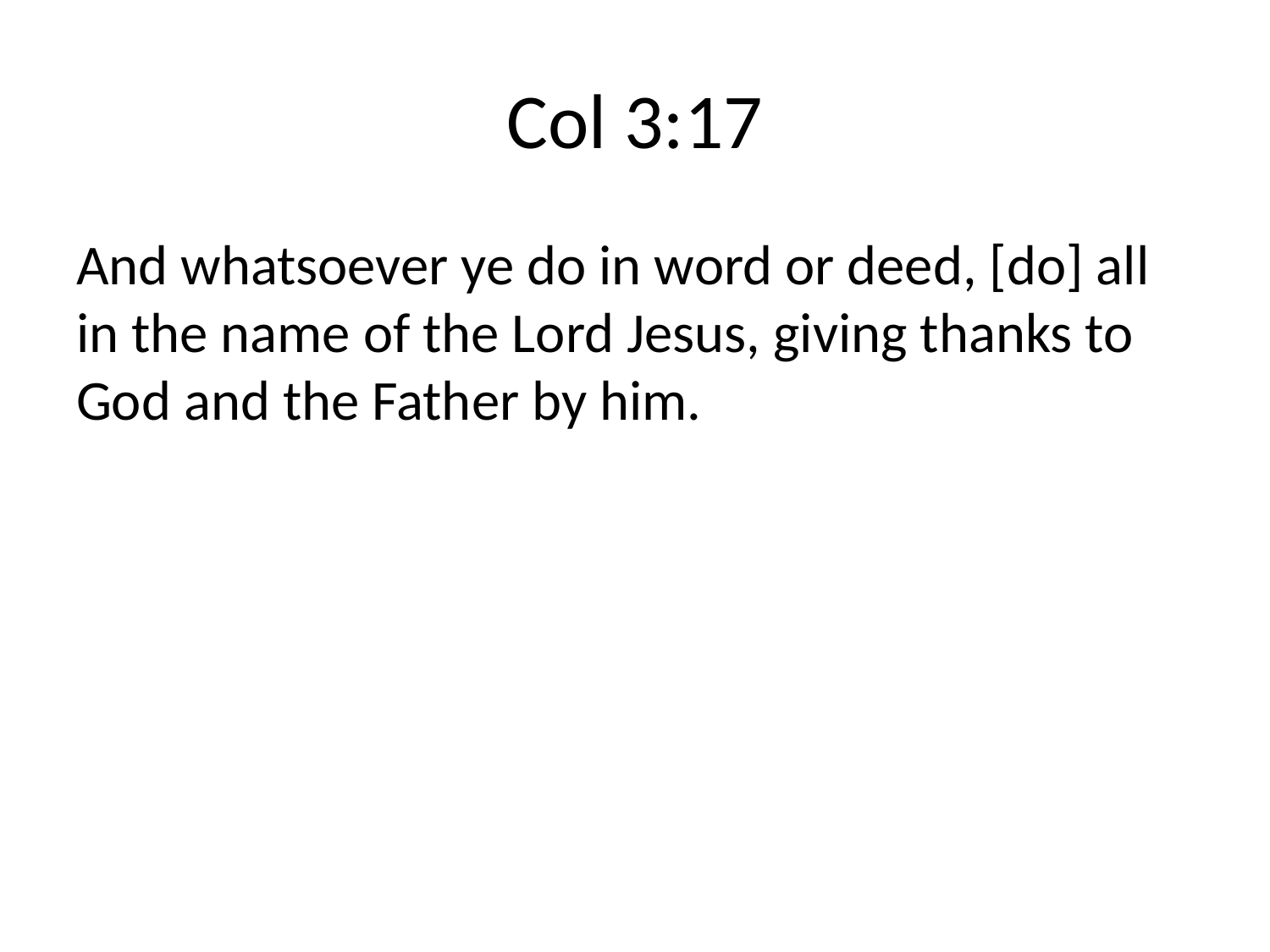

# Col 3:17
And whatsoever ye do in word or deed, [do] all in the name of the Lord Jesus, giving thanks to God and the Father by him.